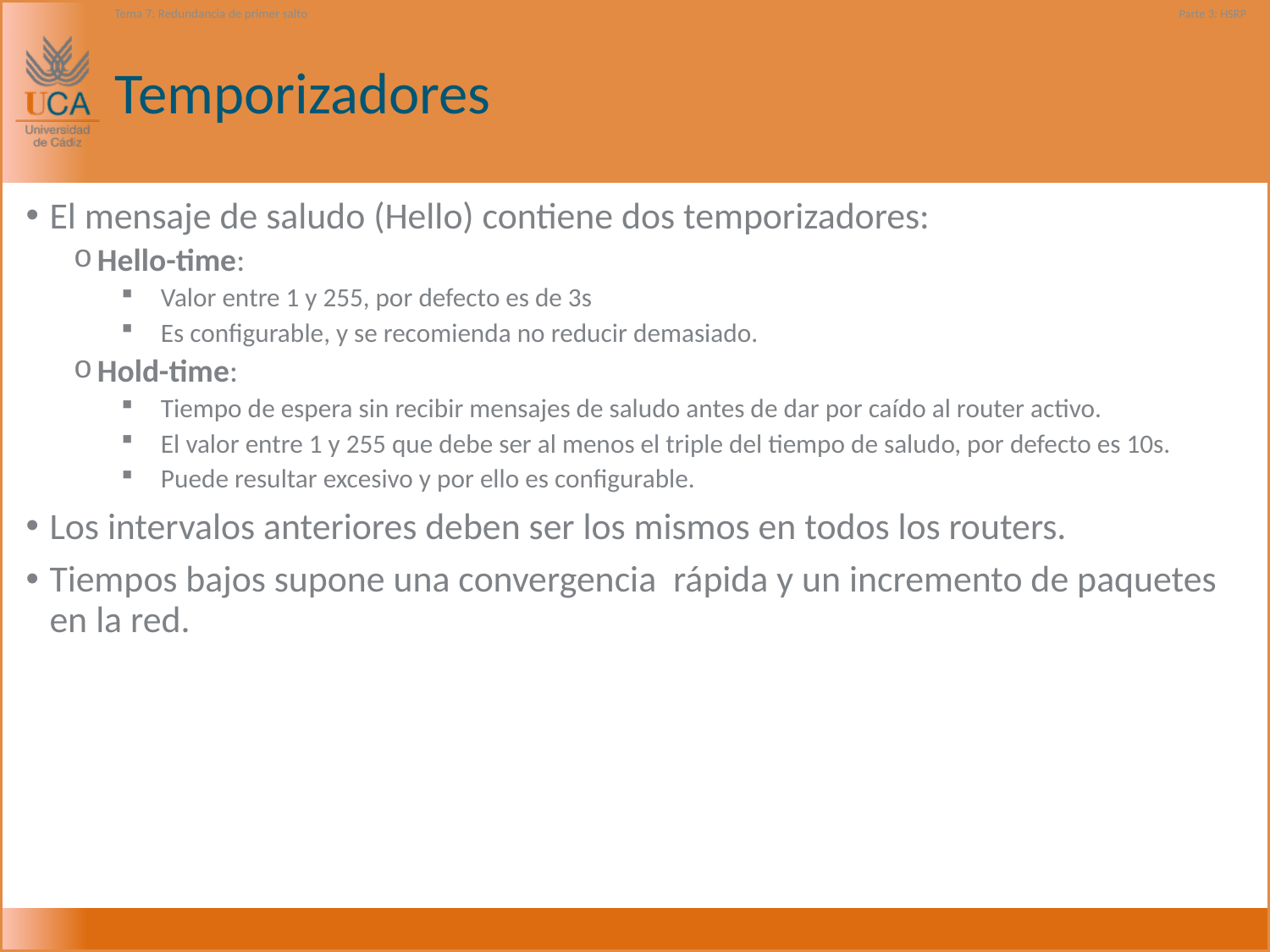

Tema 7: Redundancia de primer salto
Parte 3: HSRP
# Temporizadores
El mensaje de saludo (Hello) contiene dos temporizadores:
Hello-time:
Valor entre 1 y 255, por defecto es de 3s
Es configurable, y se recomienda no reducir demasiado.
Hold-time:
Tiempo de espera sin recibir mensajes de saludo antes de dar por caído al router activo.
El valor entre 1 y 255 que debe ser al menos el triple del tiempo de saludo, por defecto es 10s.
Puede resultar excesivo y por ello es configurable.
Los intervalos anteriores deben ser los mismos en todos los routers.
Tiempos bajos supone una convergencia  rápida y un incremento de paquetes en la red.